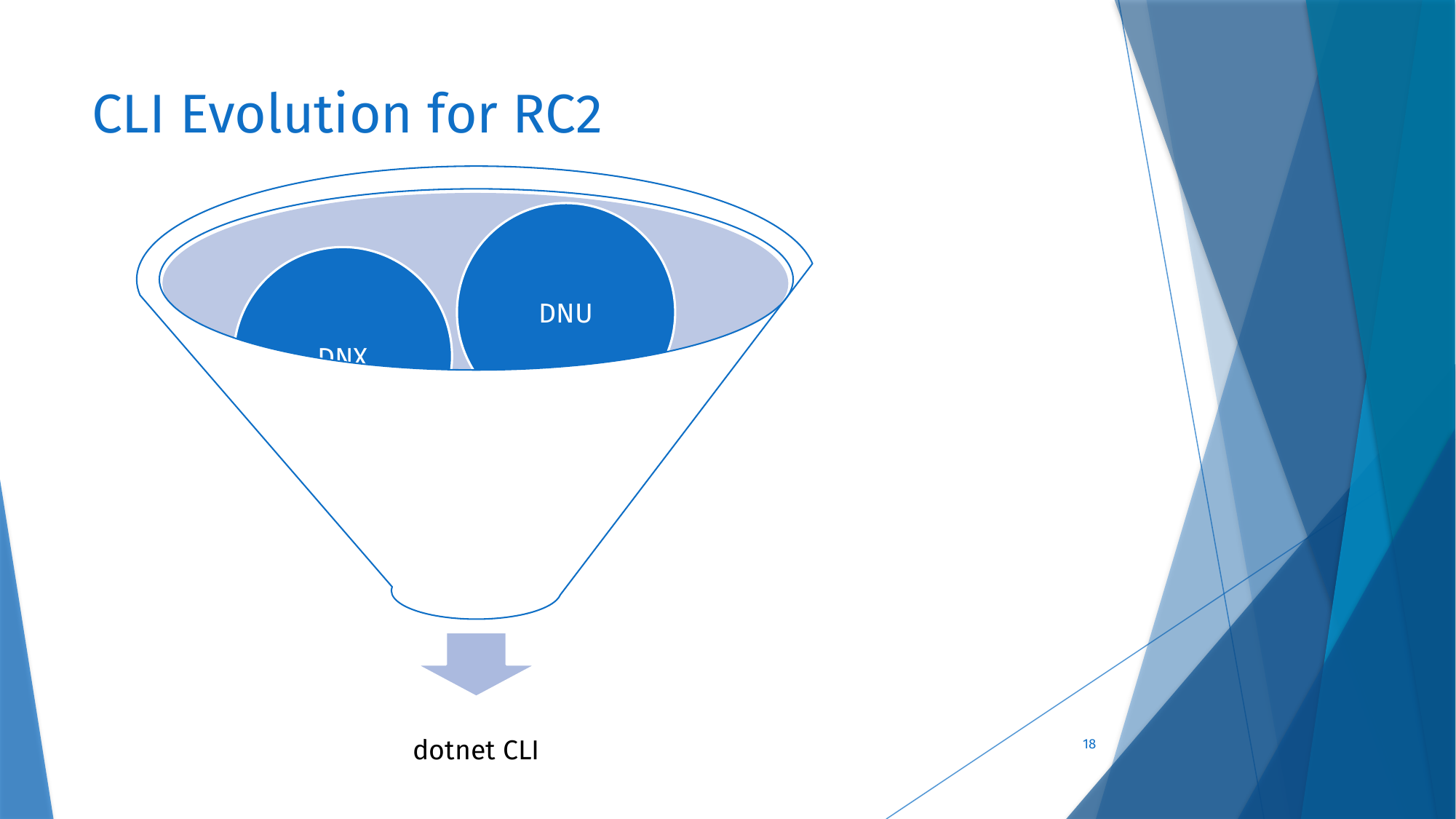

# CLI Evolution for RC2
DNU
DNX
DNVM
dotnet CLI

18